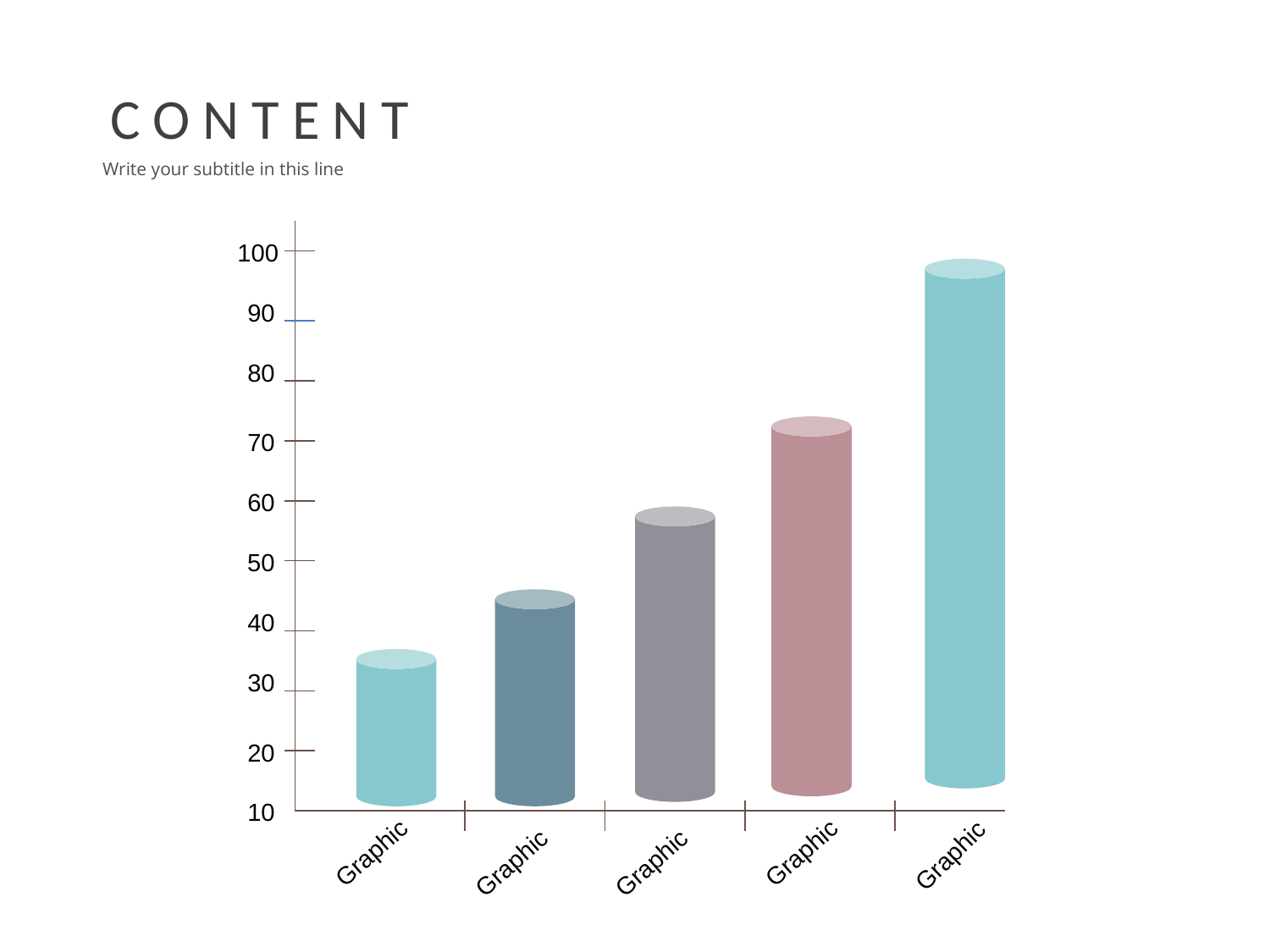

C O N T E N T
Write your subtitle in this line
100

90
80

70
60

50

40

30
20
10
Graphic
Graphic
Graphic
Graphic
Graphic